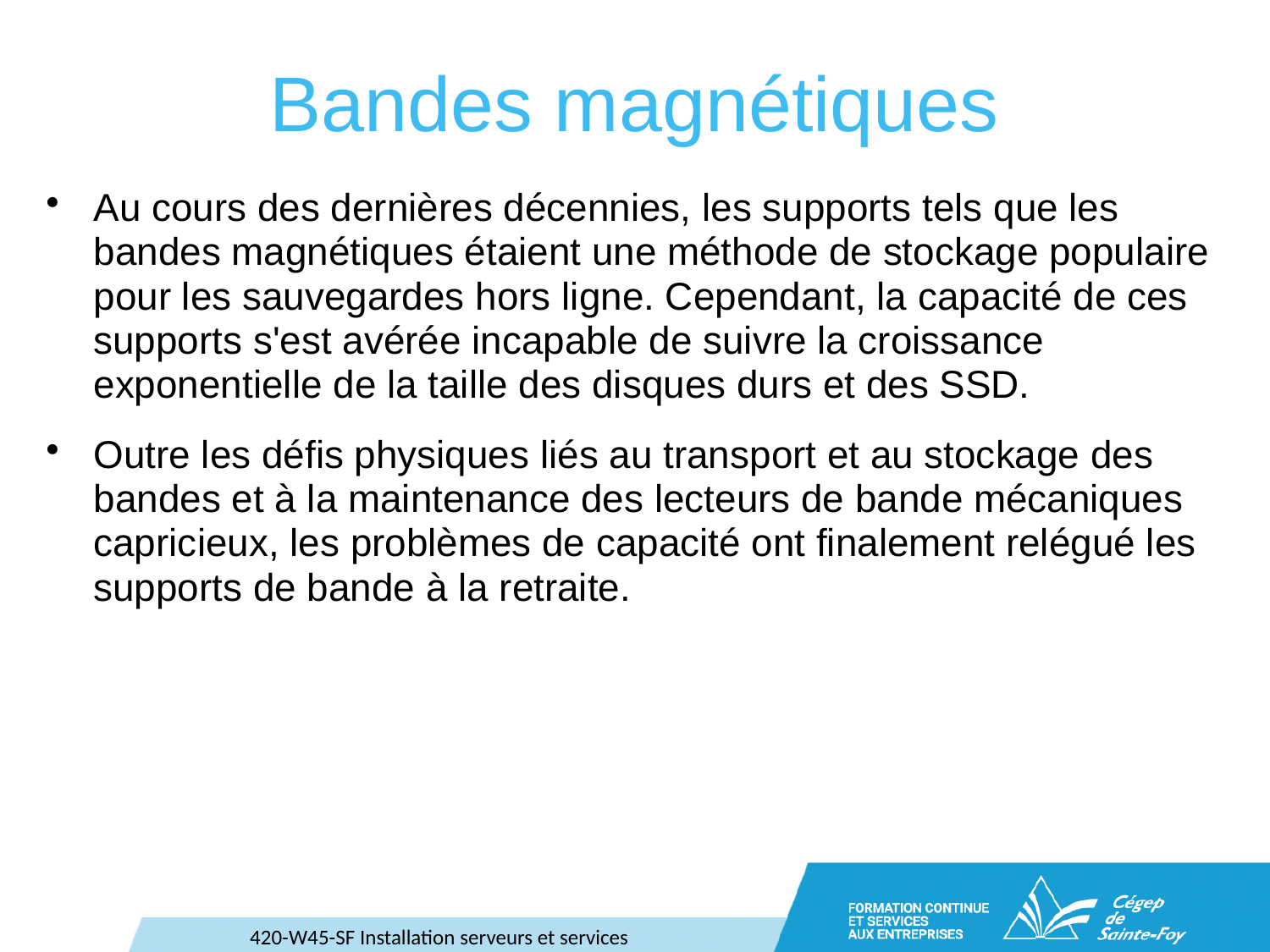

# Bandes magnétiques
Au cours des dernières décennies, les supports tels que les bandes magnétiques étaient une méthode de stockage populaire pour les sauvegardes hors ligne. Cependant, la capacité de ces supports s'est avérée incapable de suivre la croissance exponentielle de la taille des disques durs et des SSD.
Outre les défis physiques liés au transport et au stockage des bandes et à la maintenance des lecteurs de bande mécaniques capricieux, les problèmes de capacité ont finalement relégué les supports de bande à la retraite.